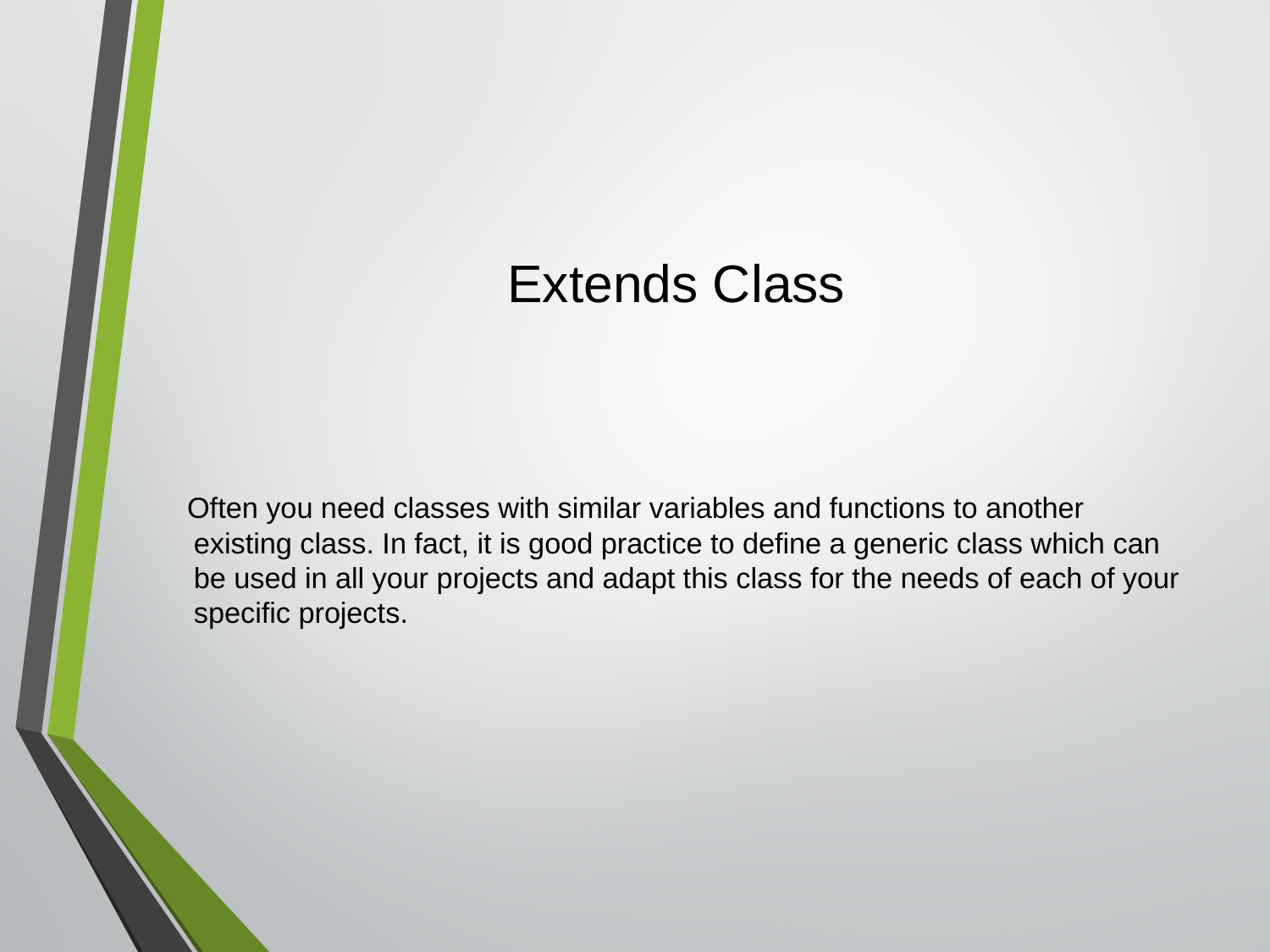

# Extends Class
Often you need classes with similar variables and functions to another existing class. In fact, it is good practice to define a generic class which can be used in all your projects and adapt this class for the needs of each of your specific projects.